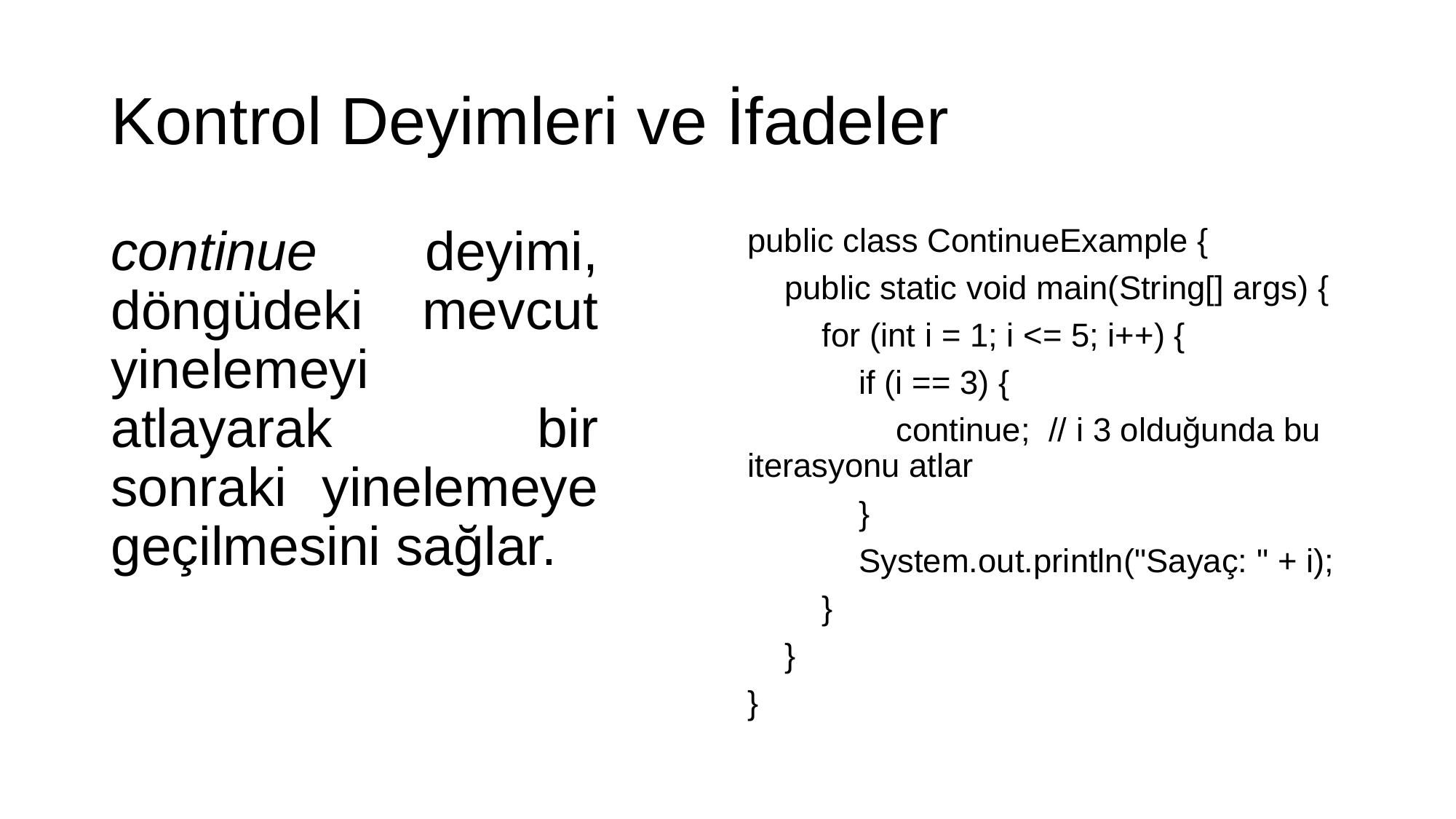

# Kontrol Deyimleri ve İfadeler
continue deyimi, döngüdeki mevcut yinelemeyi atlayarak bir sonraki yinelemeye geçilmesini sağlar.
public class ContinueExample {
    public static void main(String[] args) {
        for (int i = 1; i <= 5; i++) {
            if (i == 3) {
                continue;  // i 3 olduğunda bu iterasyonu atlar
            }
            System.out.println("Sayaç: " + i);
        }
    }
}